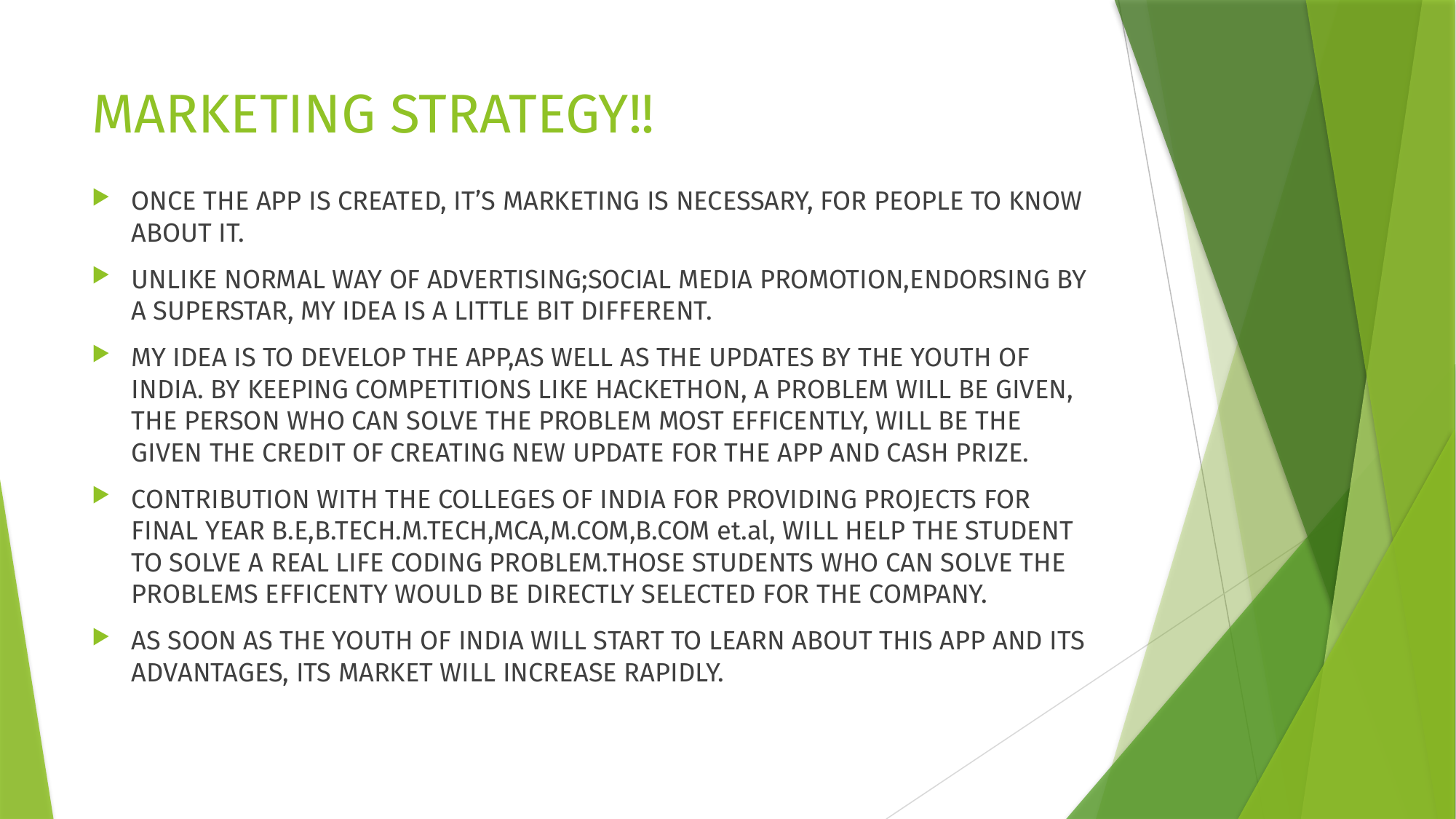

# MARKETING STRATEGY!!
ONCE THE APP IS CREATED, IT’S MARKETING IS NECESSARY, FOR PEOPLE TO KNOW ABOUT IT.
UNLIKE NORMAL WAY OF ADVERTISING;SOCIAL MEDIA PROMOTION,ENDORSING BY A SUPERSTAR, MY IDEA IS A LITTLE BIT DIFFERENT.
MY IDEA IS TO DEVELOP THE APP,AS WELL AS THE UPDATES BY THE YOUTH OF INDIA. BY KEEPING COMPETITIONS LIKE HACKETHON, A PROBLEM WILL BE GIVEN, THE PERSON WHO CAN SOLVE THE PROBLEM MOST EFFICENTLY, WILL BE THE GIVEN THE CREDIT OF CREATING NEW UPDATE FOR THE APP AND CASH PRIZE.
CONTRIBUTION WITH THE COLLEGES OF INDIA FOR PROVIDING PROJECTS FOR FINAL YEAR B.E,B.TECH.M.TECH,MCA,M.COM,B.COM et.al, WILL HELP THE STUDENT TO SOLVE A REAL LIFE CODING PROBLEM.THOSE STUDENTS WHO CAN SOLVE THE PROBLEMS EFFICENTY WOULD BE DIRECTLY SELECTED FOR THE COMPANY.
AS SOON AS THE YOUTH OF INDIA WILL START TO LEARN ABOUT THIS APP AND ITS ADVANTAGES, ITS MARKET WILL INCREASE RAPIDLY.